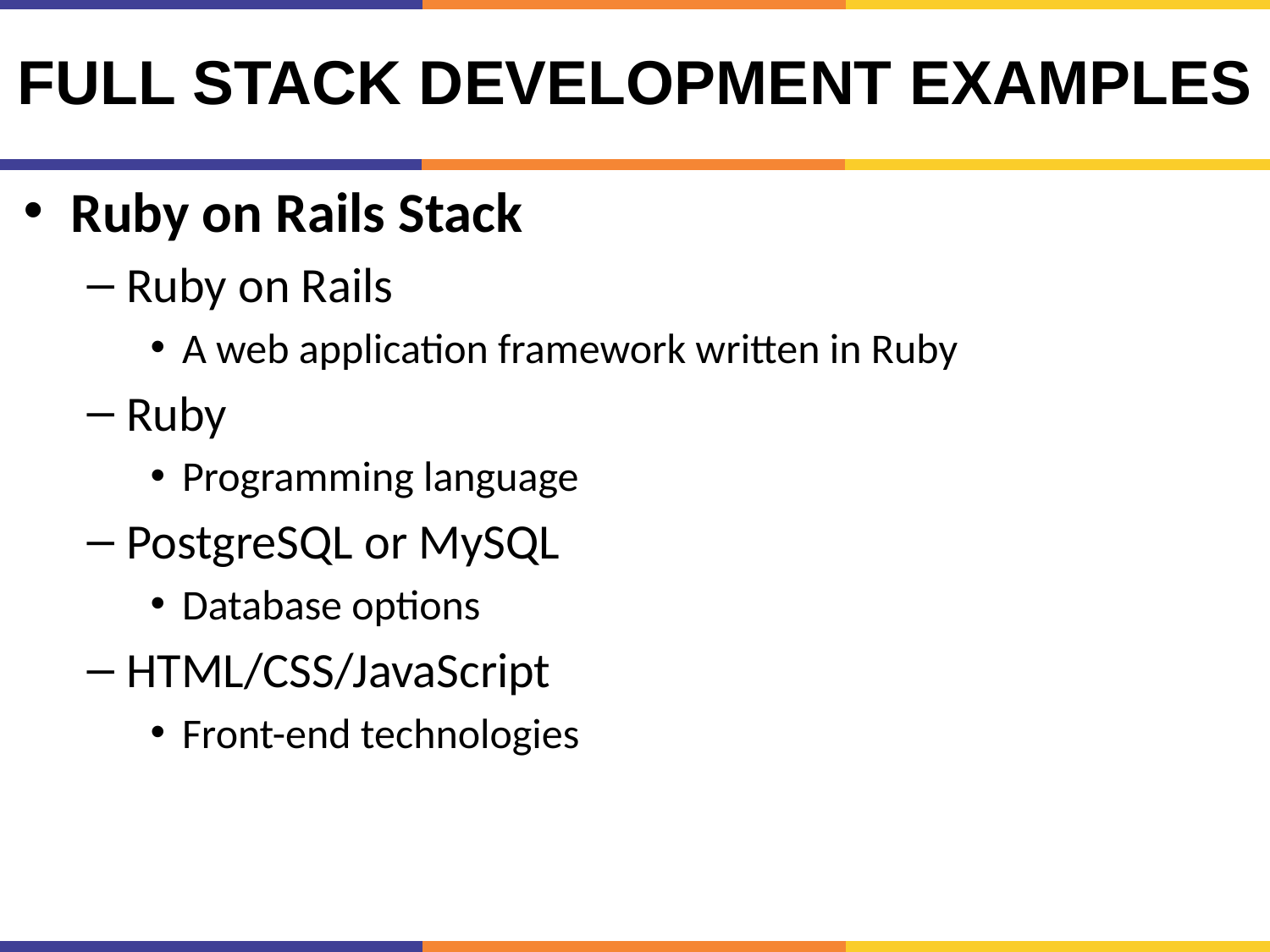

# Full Stack Development Examples
Ruby on Rails Stack
Ruby on Rails
A web application framework written in Ruby
Ruby
Programming language
PostgreSQL or MySQL
Database options
HTML/CSS/JavaScript
Front-end technologies